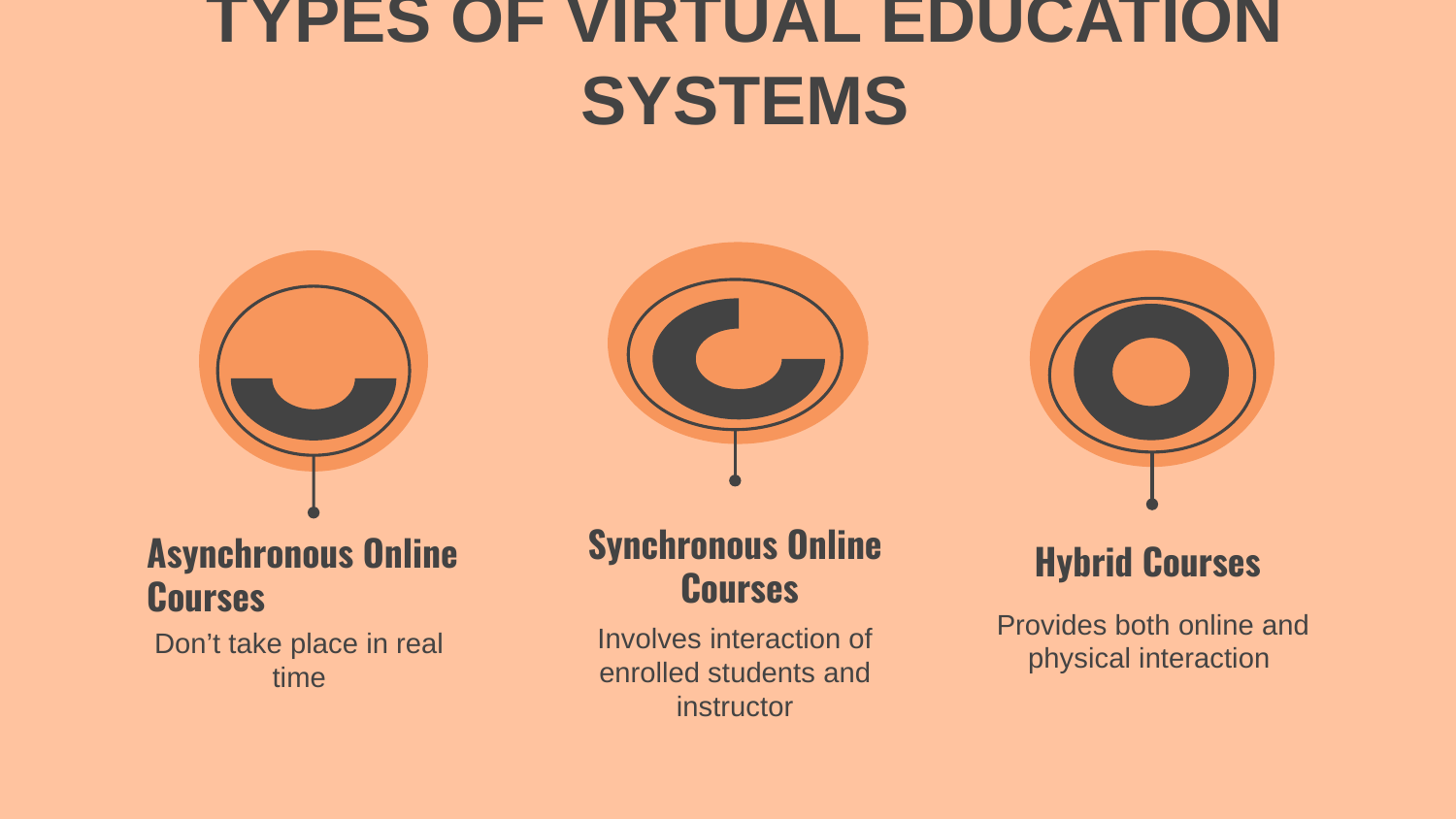

# TYPES OF VIRTUAL EDUCATION SYSTEMS

Synchronous Online
 Courses
Hybrid Courses
Asynchronous Online Courses
Provides both online and physical interaction
Involves interaction of enrolled students and instructor
Don’t take place in real time